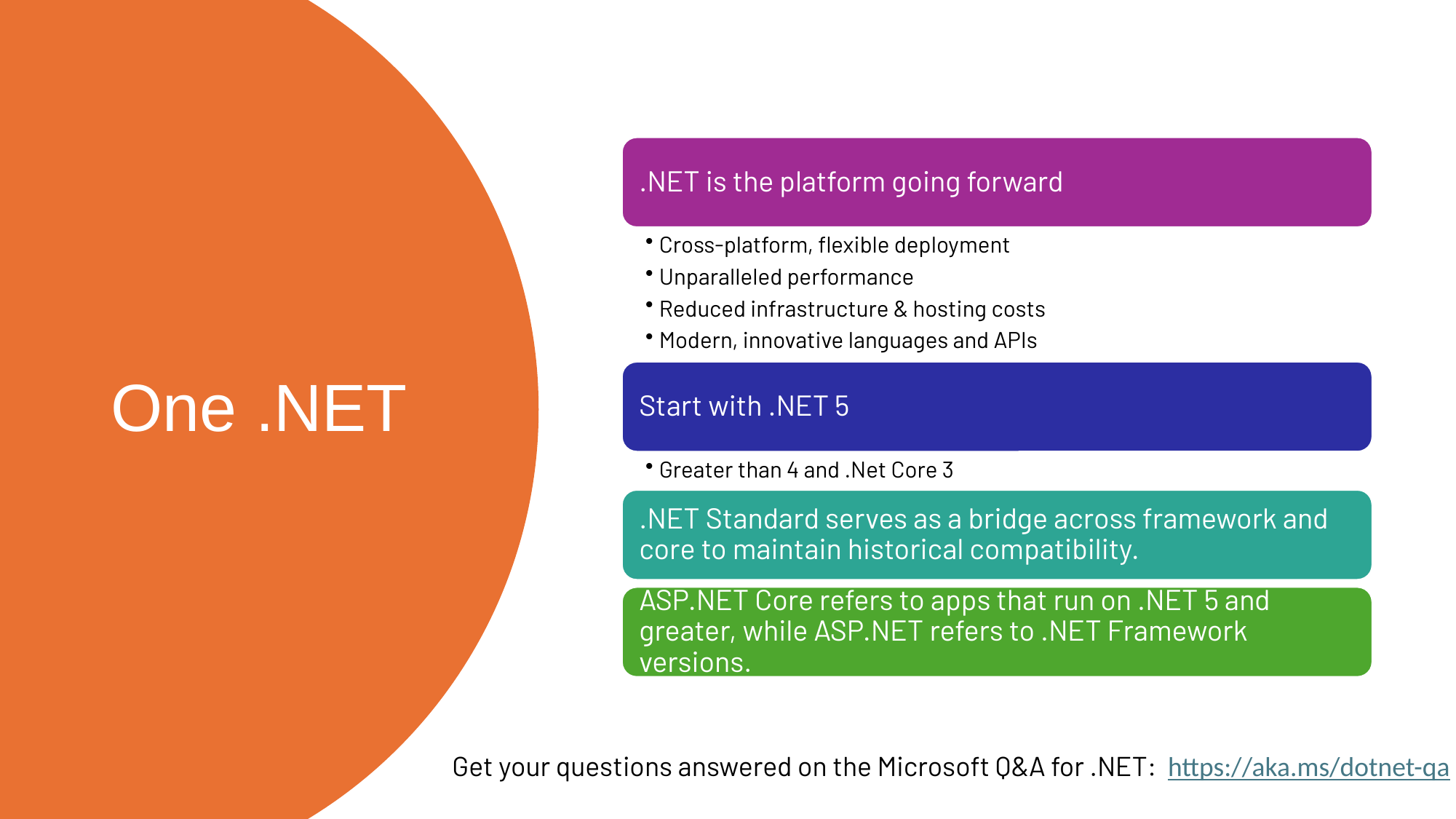

.NET is the platform going forward
Cross-platform, flexible deployment
Unparalleled performance
Reduced infrastructure & hosting costs
Modern, innovative languages and APIs
Start with .NET 5
Greater than 4 and .Net Core 3
.NET Standard serves as a bridge across framework and core to maintain historical compatibility.
ASP.NET Core refers to apps that run on .NET 5 and greater, while ASP.NET refers to .NET Framework versions.
# One .NET
Get your questions answered on the Microsoft Q&A for .NET:  https://aka.ms/dotnet-qa